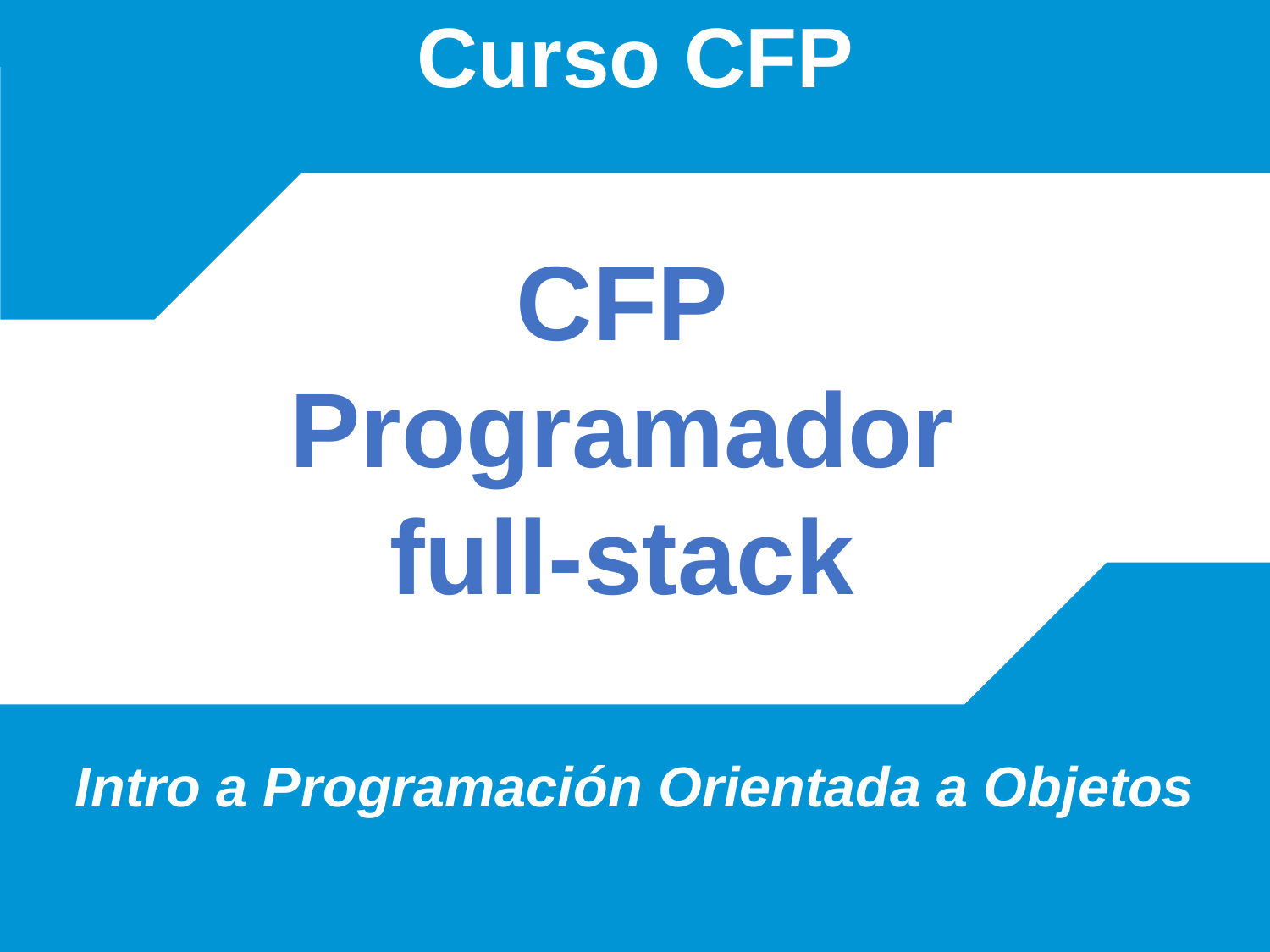

# Curso CFP
Intro a Programación Orientada a Objetos